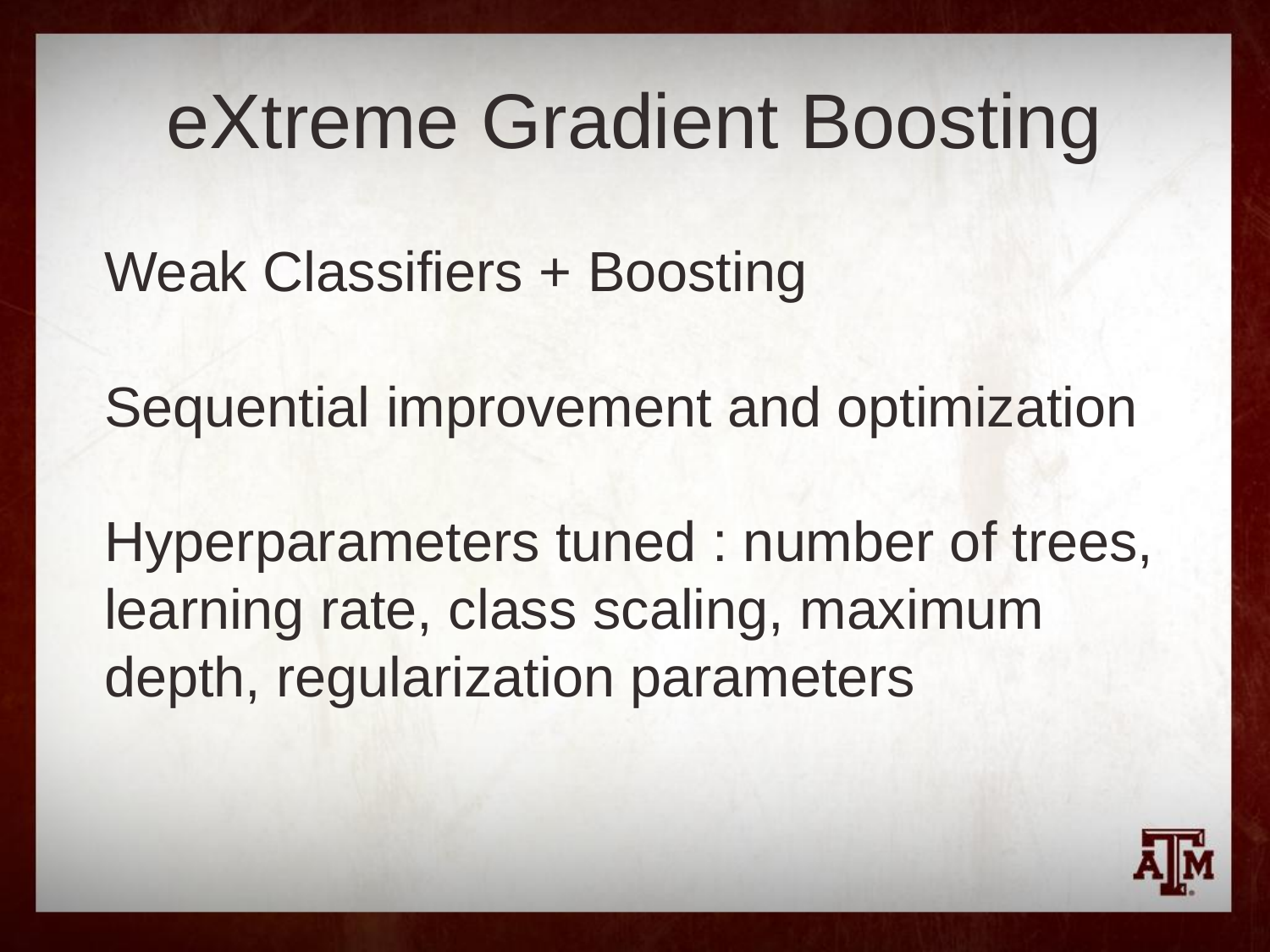

# eXtreme Gradient Boosting
Weak Classifiers + Boosting
Sequential improvement and optimization
Hyperparameters tuned : number of trees, learning rate, class scaling, maximum depth, regularization parameters